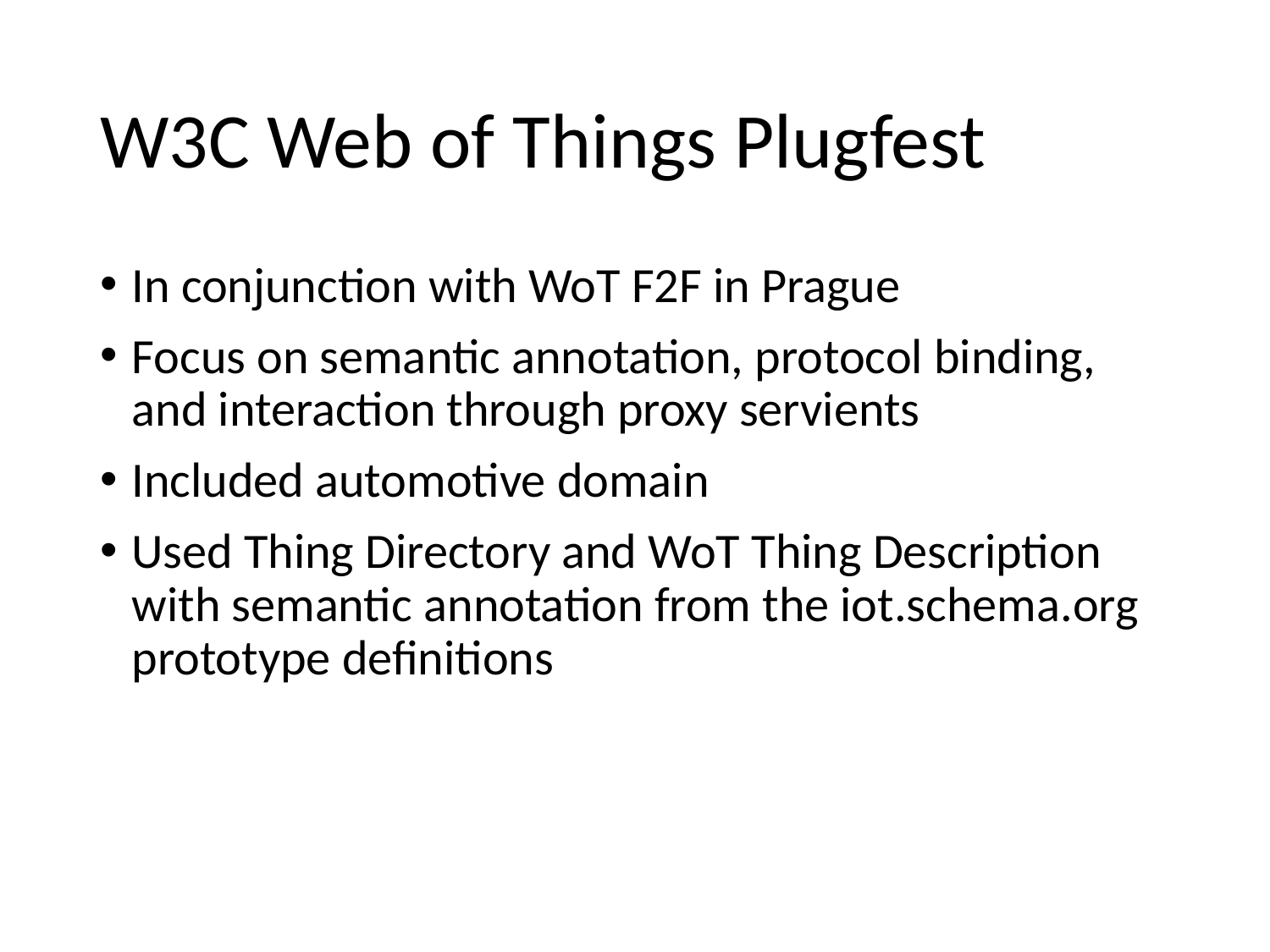

# W3C Web of Things Plugfest
In conjunction with WoT F2F in Prague
Focus on semantic annotation, protocol binding, and interaction through proxy servients
Included automotive domain
Used Thing Directory and WoT Thing Description with semantic annotation from the iot.schema.org prototype definitions